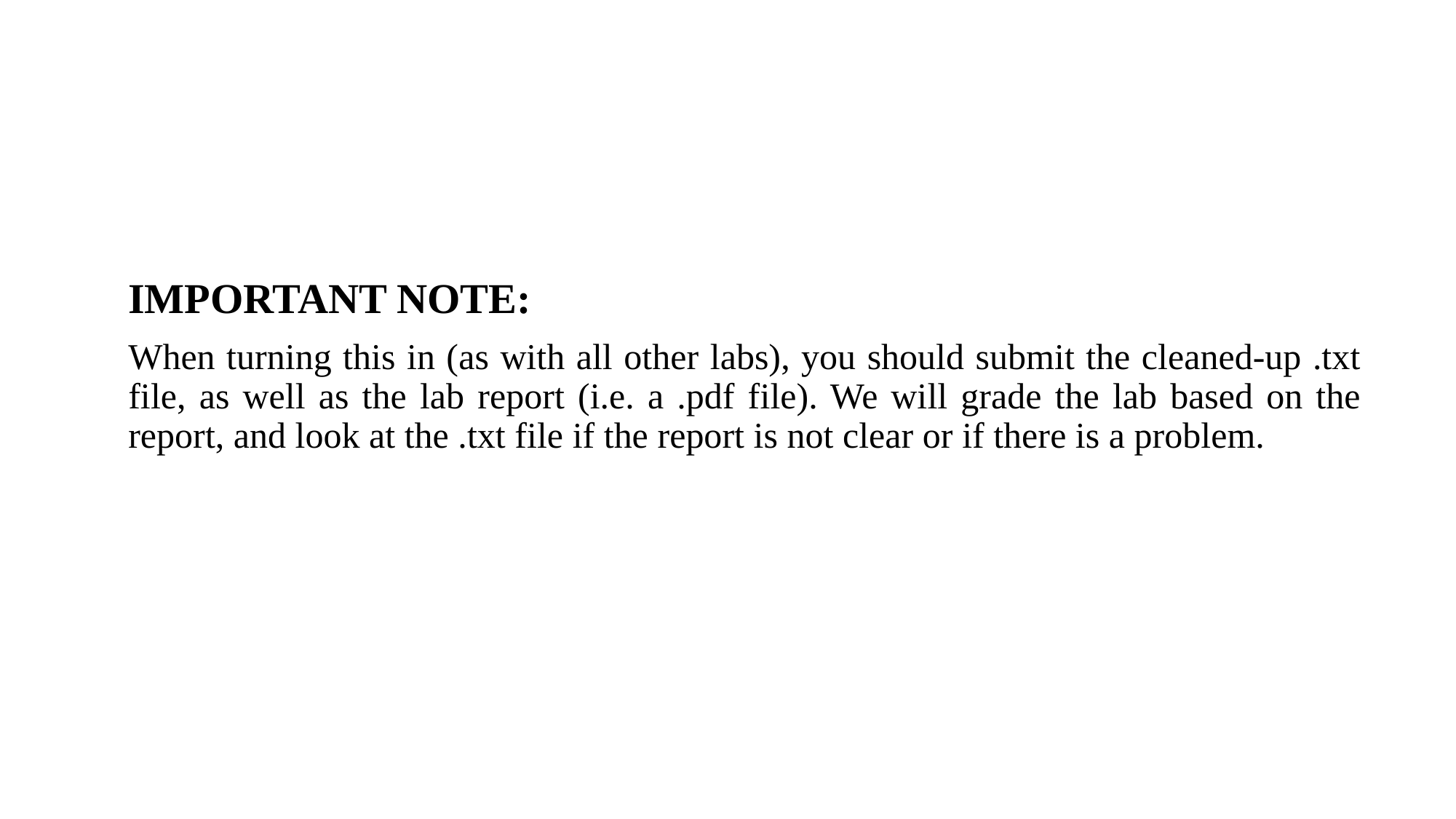

IMPORTANT NOTE:
When turning this in (as with all other labs), you should submit the cleaned-up .txt file, as well as the lab report (i.e. a .pdf file). We will grade the lab based on the report, and look at the .txt file if the report is not clear or if there is a problem.